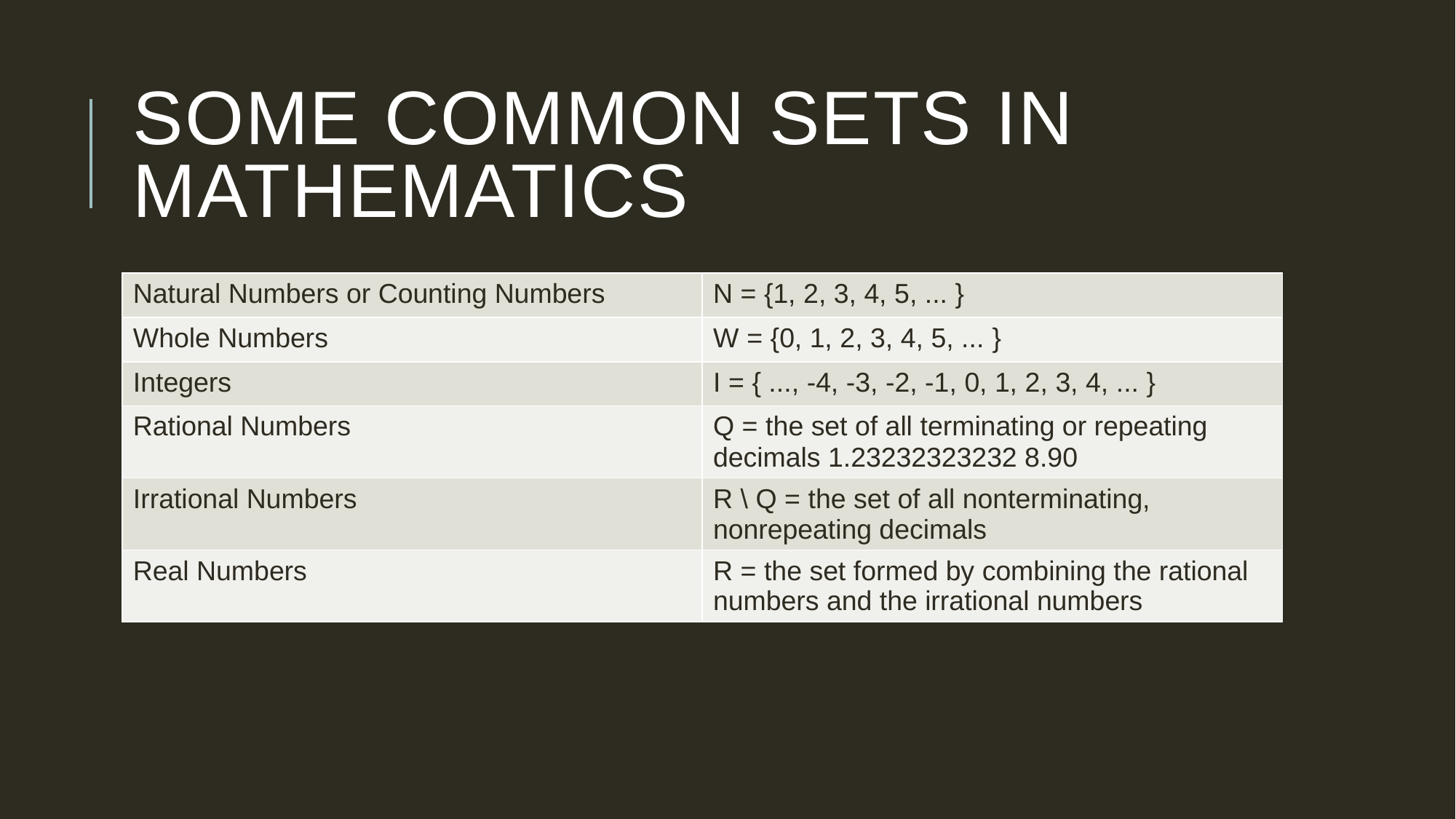

# Some Common sets in mathematics
| Natural Numbers or Counting Numbers | N = {1, 2, 3, 4, 5, ... } |
| --- | --- |
| Whole Numbers | W = {0, 1, 2, 3, 4, 5, ... } |
| Integers | I = { ..., -4, -3, -2, -1, 0, 1, 2, 3, 4, ... } |
| Rational Numbers | Q = the set of all terminating or repeating decimals 1.23232323232 8.90 |
| Irrational Numbers | R \ Q = the set of all nonterminating, nonrepeating decimals |
| Real Numbers | R = the set formed by combining the rational numbers and the irrational numbers |